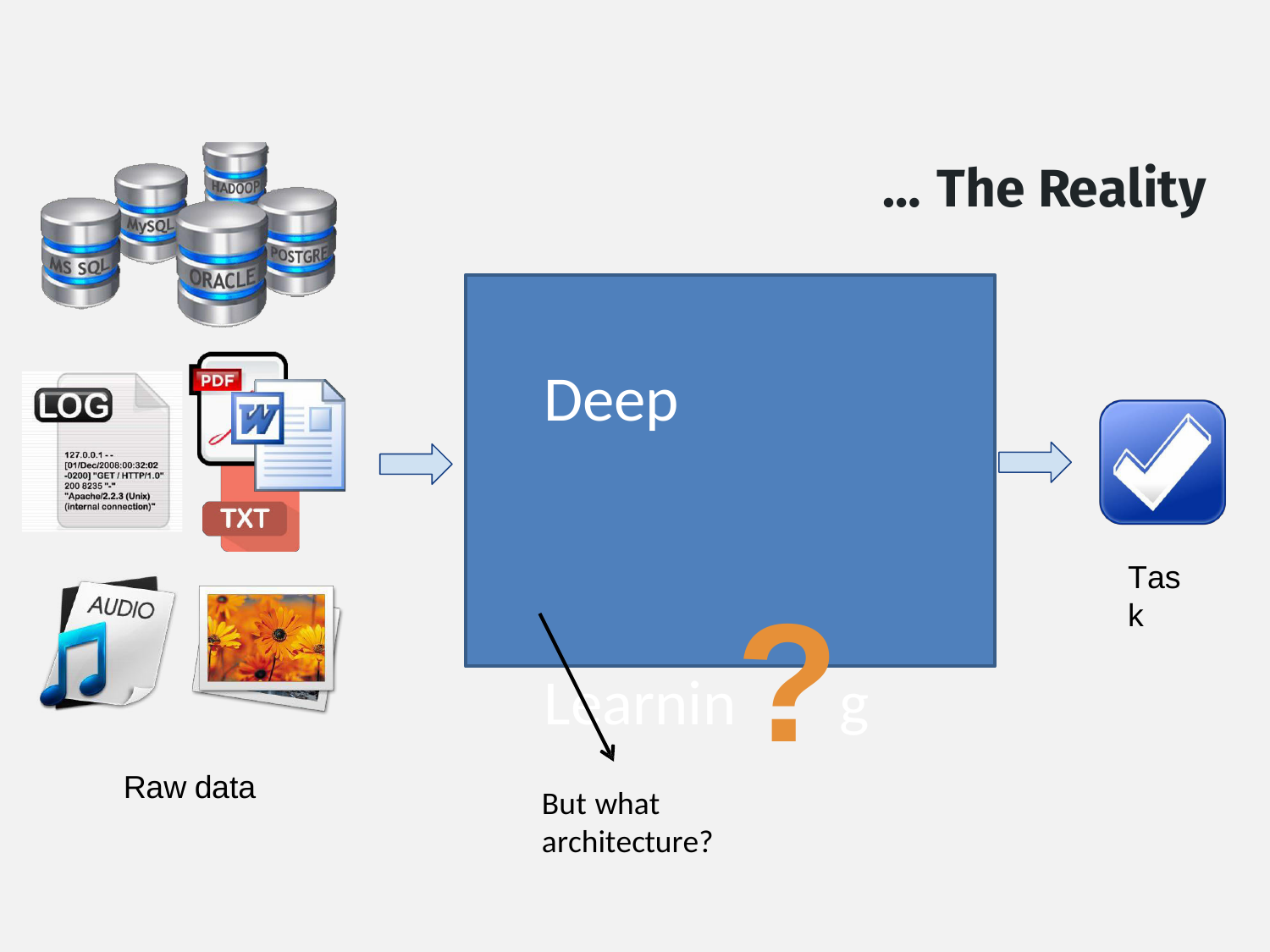

… The Reality
ML Ready	Model
dataset

Deep Learnin?g

Task

Raw data
But what architecture?